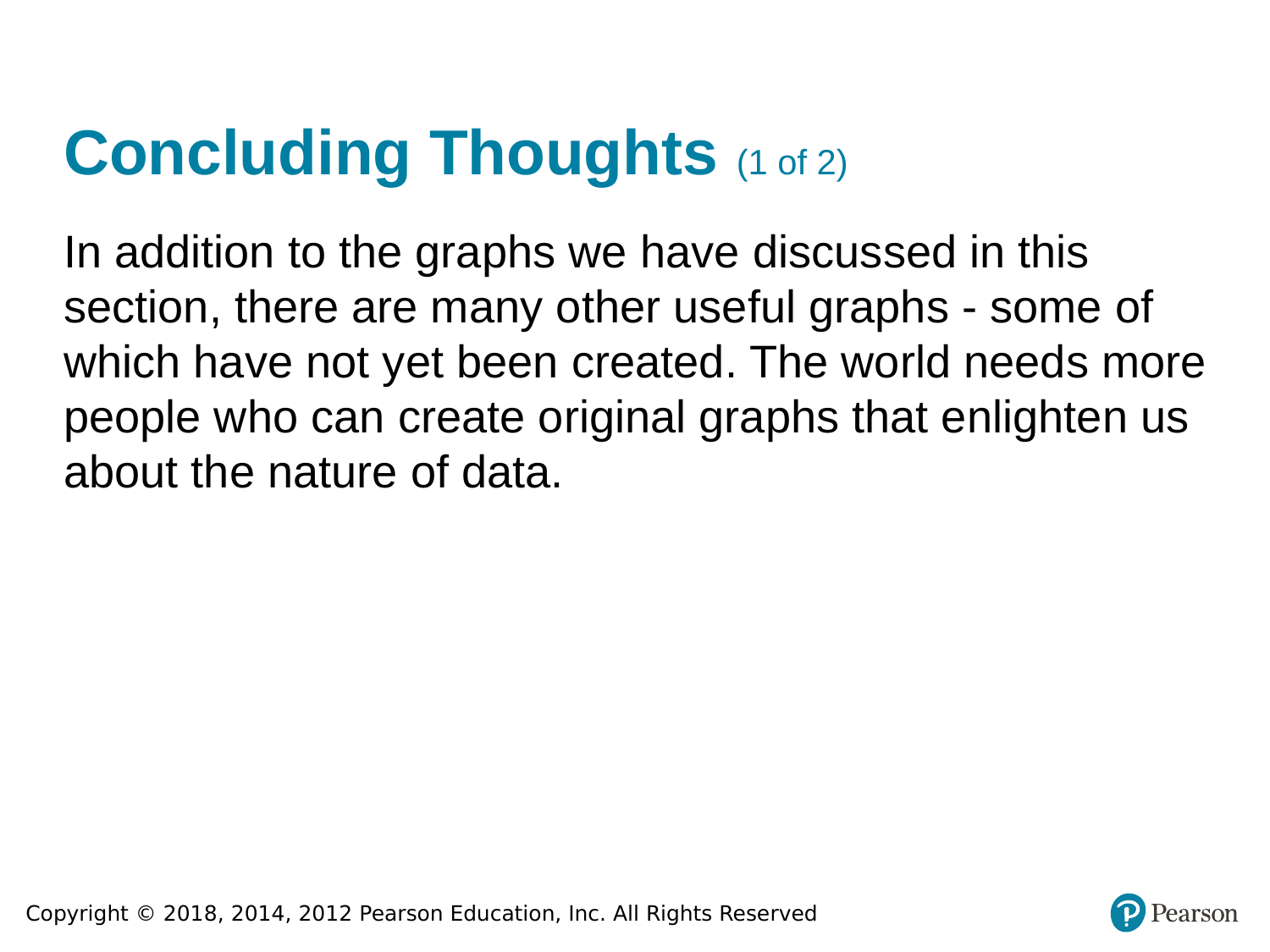

# Concluding Thoughts (1 of 2)
In addition to the graphs we have discussed in this section, there are many other useful graphs - some of which have not yet been created. The world needs more people who can create original graphs that enlighten us about the nature of data.